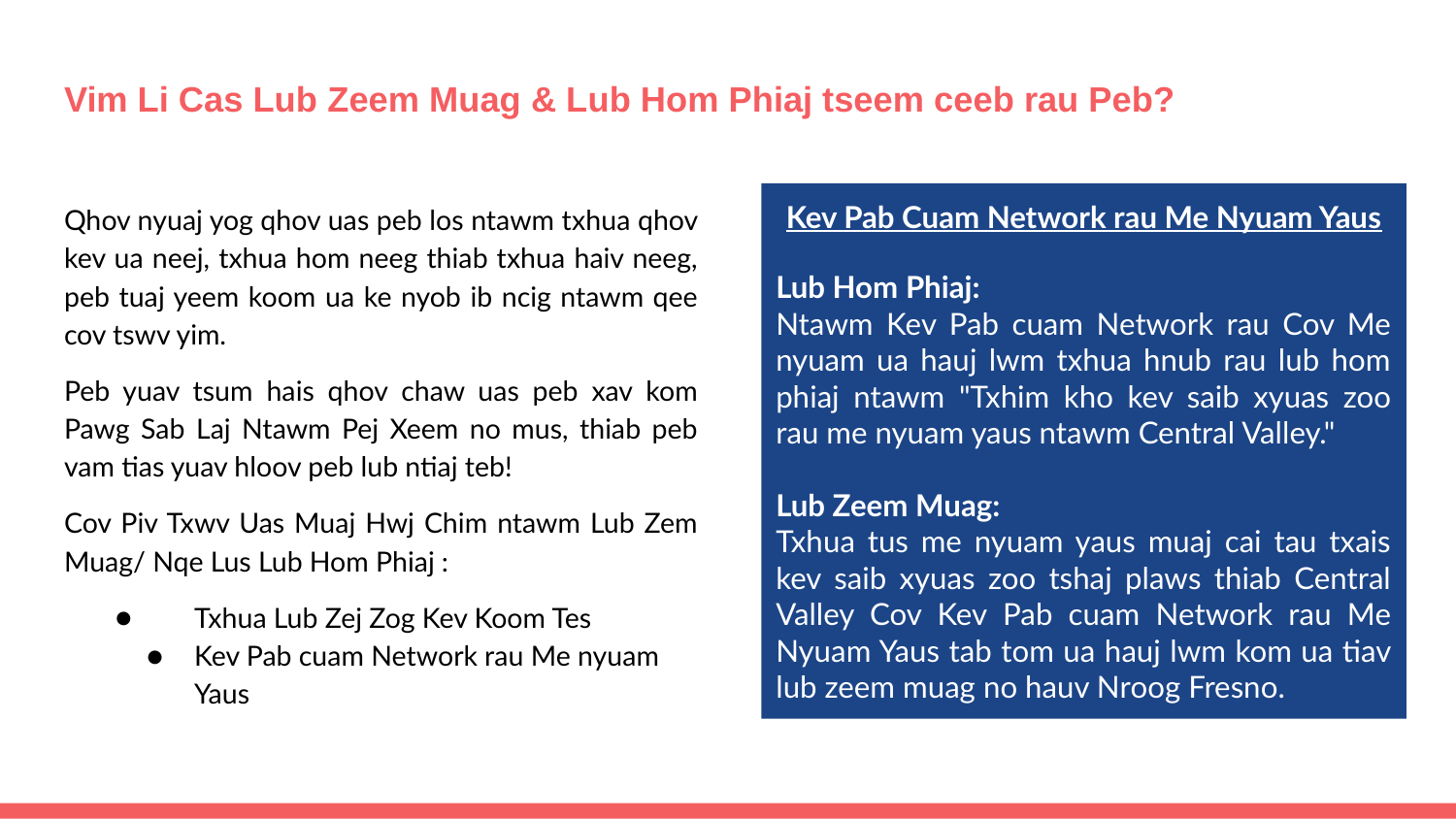

# Vim Li Cas Lub Zeem Muag & Lub Hom Phiaj tseem ceeb rau Peb?
Qhov nyuaj yog qhov uas peb los ntawm txhua qhov kev ua neej, txhua hom neeg thiab txhua haiv neeg, peb tuaj yeem koom ua ke nyob ib ncig ntawm qee cov tswv yim.
Peb yuav tsum hais qhov chaw uas peb xav kom Pawg Sab Laj Ntawm Pej Xeem no mus, thiab peb vam tias yuav hloov peb lub ntiaj teb!
Cov Piv Txwv Uas Muaj Hwj Chim ntawm Lub Zem Muag/ Nqe Lus Lub Hom Phiaj :
Txhua Lub Zej Zog Kev Koom Tes
Kev Pab cuam Network rau Me nyuam Yaus
Kev Pab Cuam Network rau Me Nyuam Yaus

Lub Hom Phiaj:
Ntawm Kev Pab cuam Network rau Cov Me nyuam ua hauj lwm txhua hnub rau lub hom phiaj ntawm "Txhim kho kev saib xyuas zoo rau me nyuam yaus ntawm Central Valley."

Lub Zeem Muag:
Txhua tus me nyuam yaus muaj cai tau txais kev saib xyuas zoo tshaj plaws thiab Central Valley Cov Kev Pab cuam Network rau Me Nyuam Yaus tab tom ua hauj lwm kom ua tiav lub zeem muag no hauv Nroog Fresno.